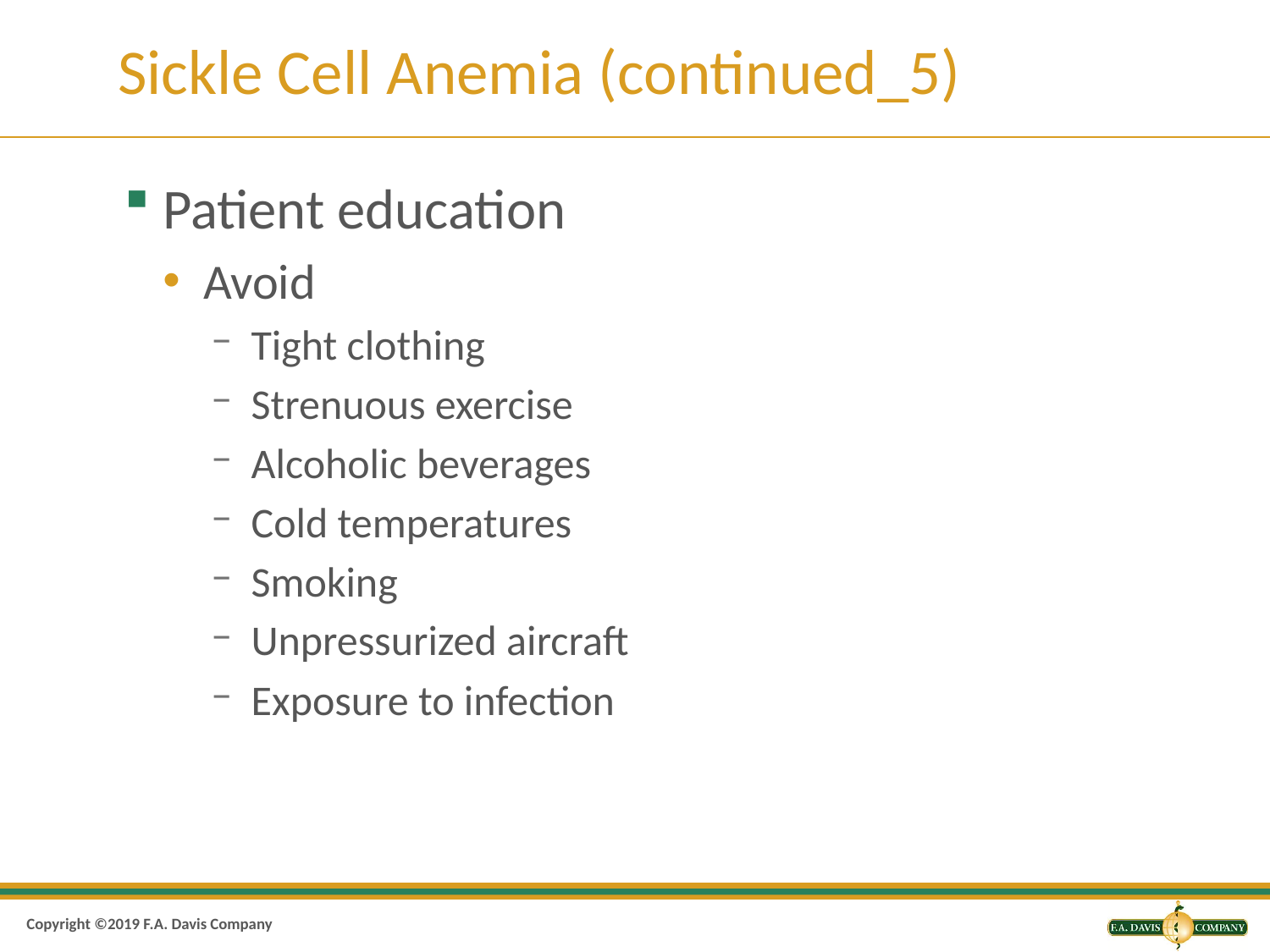

# Sickle Cell Anemia (continued_5)
Patient education
Avoid
Tight clothing
Strenuous exercise
Alcoholic beverages
Cold temperatures
Smoking
Unpressurized aircraft
Exposure to infection